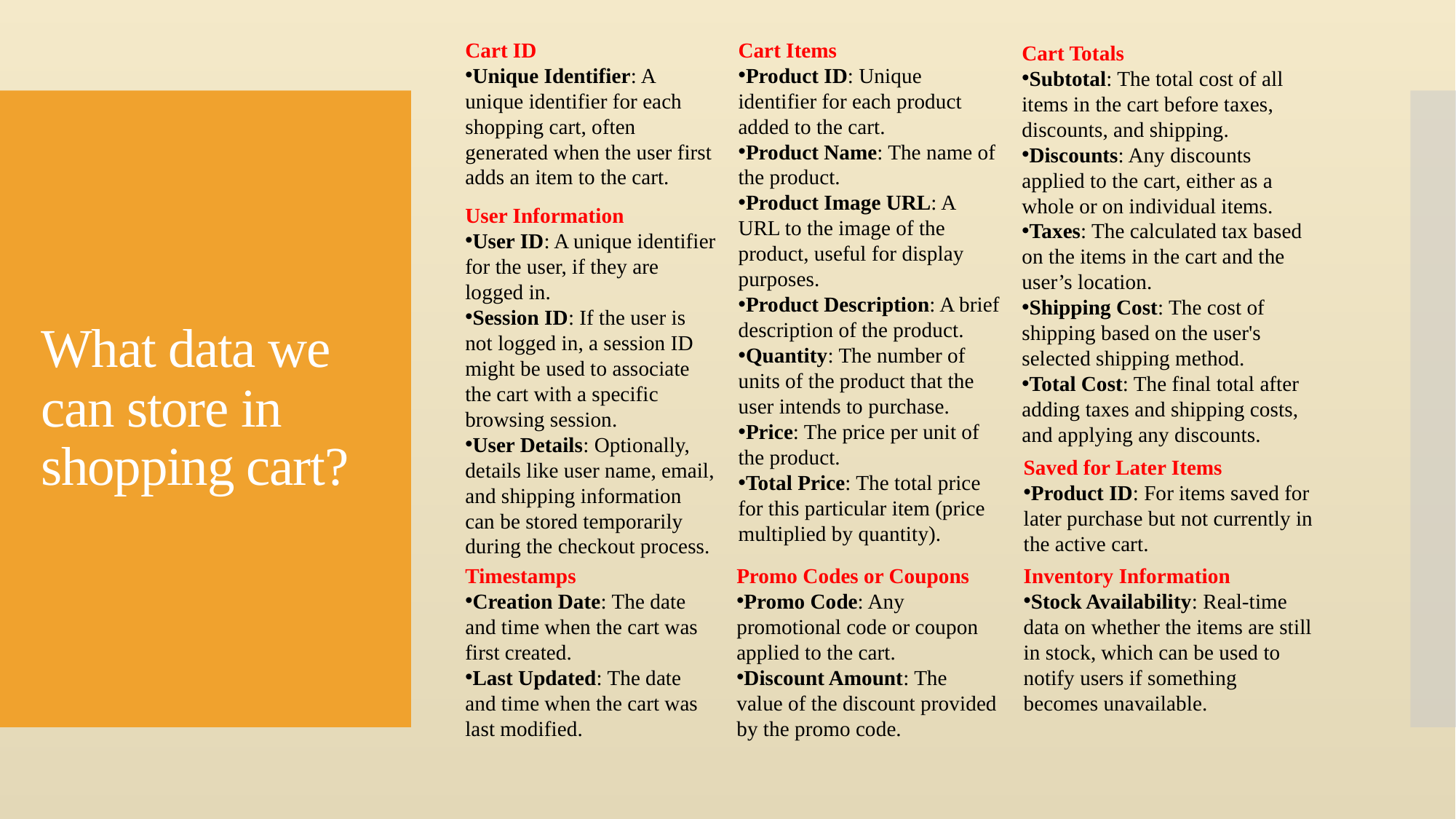

Cart ID
Unique Identifier: A unique identifier for each shopping cart, often generated when the user first adds an item to the cart.
Cart Items
Product ID: Unique identifier for each product added to the cart.
Product Name: The name of the product.
Product Image URL: A URL to the image of the product, useful for display purposes.
Product Description: A brief description of the product.
Quantity: The number of units of the product that the user intends to purchase.
Price: The price per unit of the product.
Total Price: The total price for this particular item (price multiplied by quantity).
Cart Totals
Subtotal: The total cost of all items in the cart before taxes, discounts, and shipping.
Discounts: Any discounts applied to the cart, either as a whole or on individual items.
Taxes: The calculated tax based on the items in the cart and the user’s location.
Shipping Cost: The cost of shipping based on the user's selected shipping method.
Total Cost: The final total after adding taxes and shipping costs, and applying any discounts.
# What data we can store in shopping cart?
User Information
User ID: A unique identifier for the user, if they are logged in.
Session ID: If the user is not logged in, a session ID might be used to associate the cart with a specific browsing session.
User Details: Optionally, details like user name, email, and shipping information can be stored temporarily during the checkout process.
Saved for Later Items
Product ID: For items saved for later purchase but not currently in the active cart.
Timestamps
Creation Date: The date and time when the cart was first created.
Last Updated: The date and time when the cart was last modified.
Promo Codes or Coupons
Promo Code: Any promotional code or coupon applied to the cart.
Discount Amount: The value of the discount provided by the promo code.
Inventory Information
Stock Availability: Real-time data on whether the items are still in stock, which can be used to notify users if something becomes unavailable.